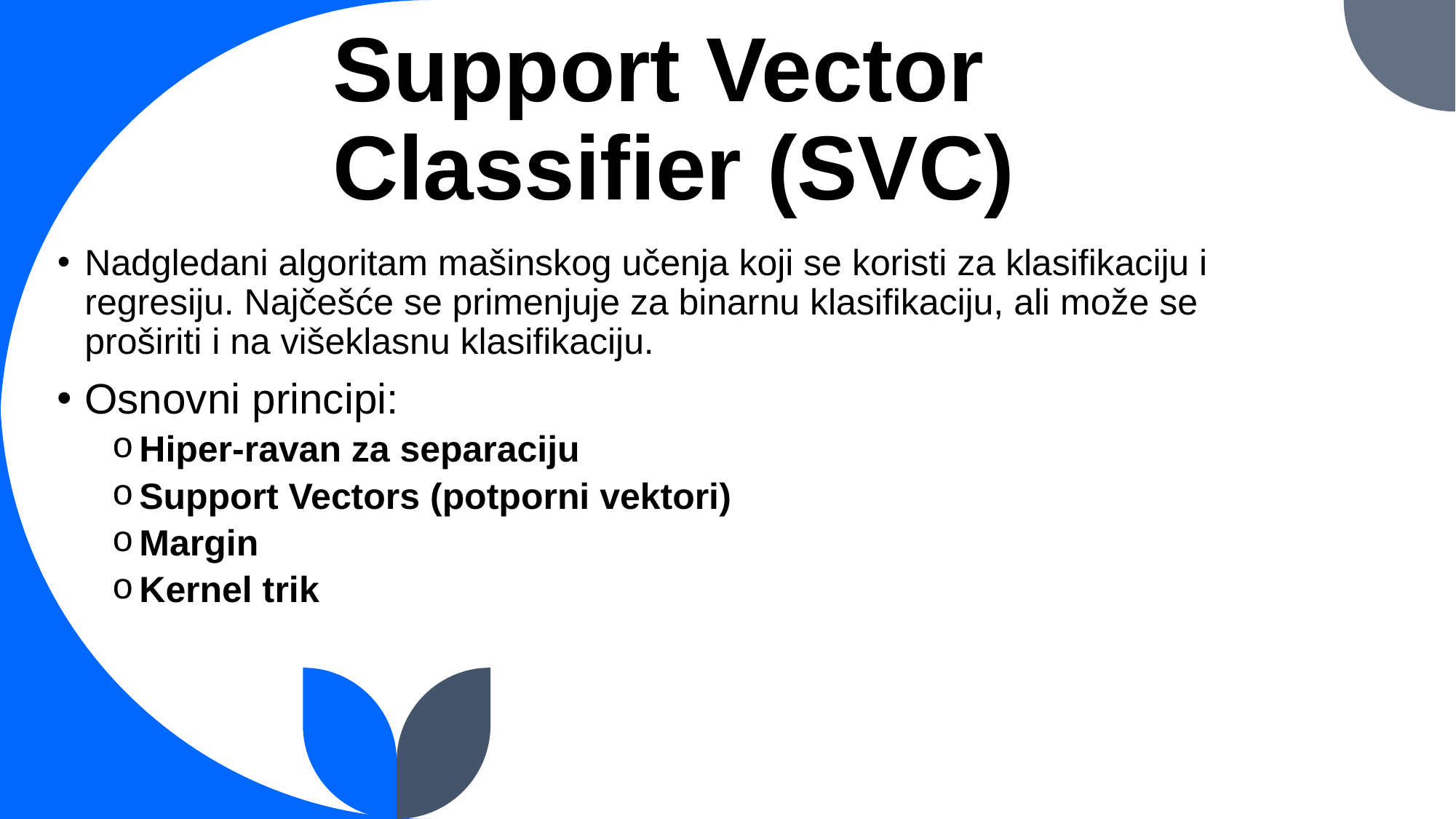

Support Vector Classifier (SVC)
Nadgledani algoritam mašinskog učenja koji se koristi za klasifikaciju i regresiju. Najčešće se primenjuje za binarnu klasifikaciju, ali može se proširiti i na višeklasnu klasifikaciju.
Osnovni principi:
Hiper-ravan za separaciju
Support Vectors (potporni vektori)
Margin
Kernel trik